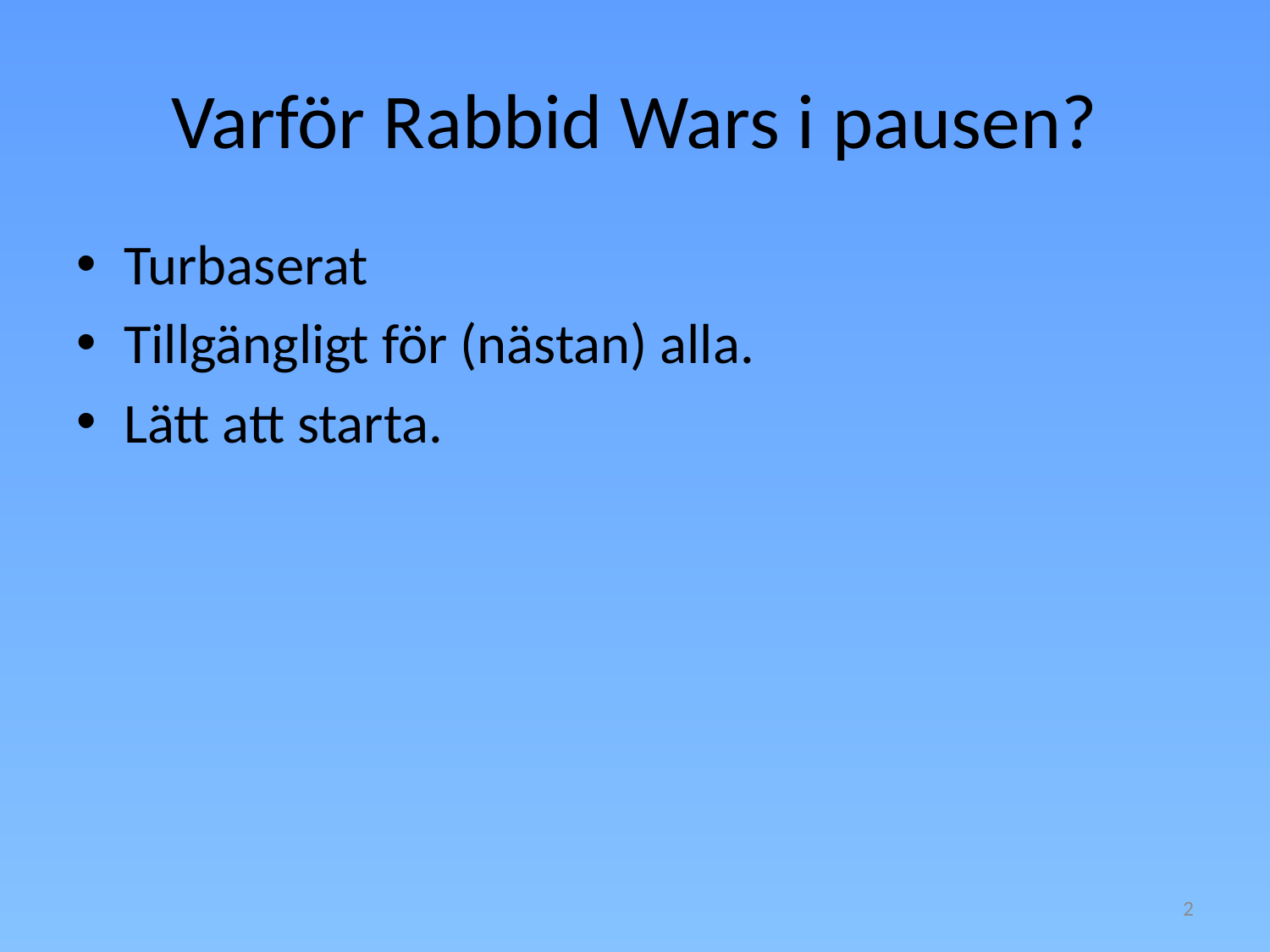

# Varför Rabbid Wars i pausen?
Turbaserat
Tillgängligt för (nästan) alla.
Lätt att starta.

2